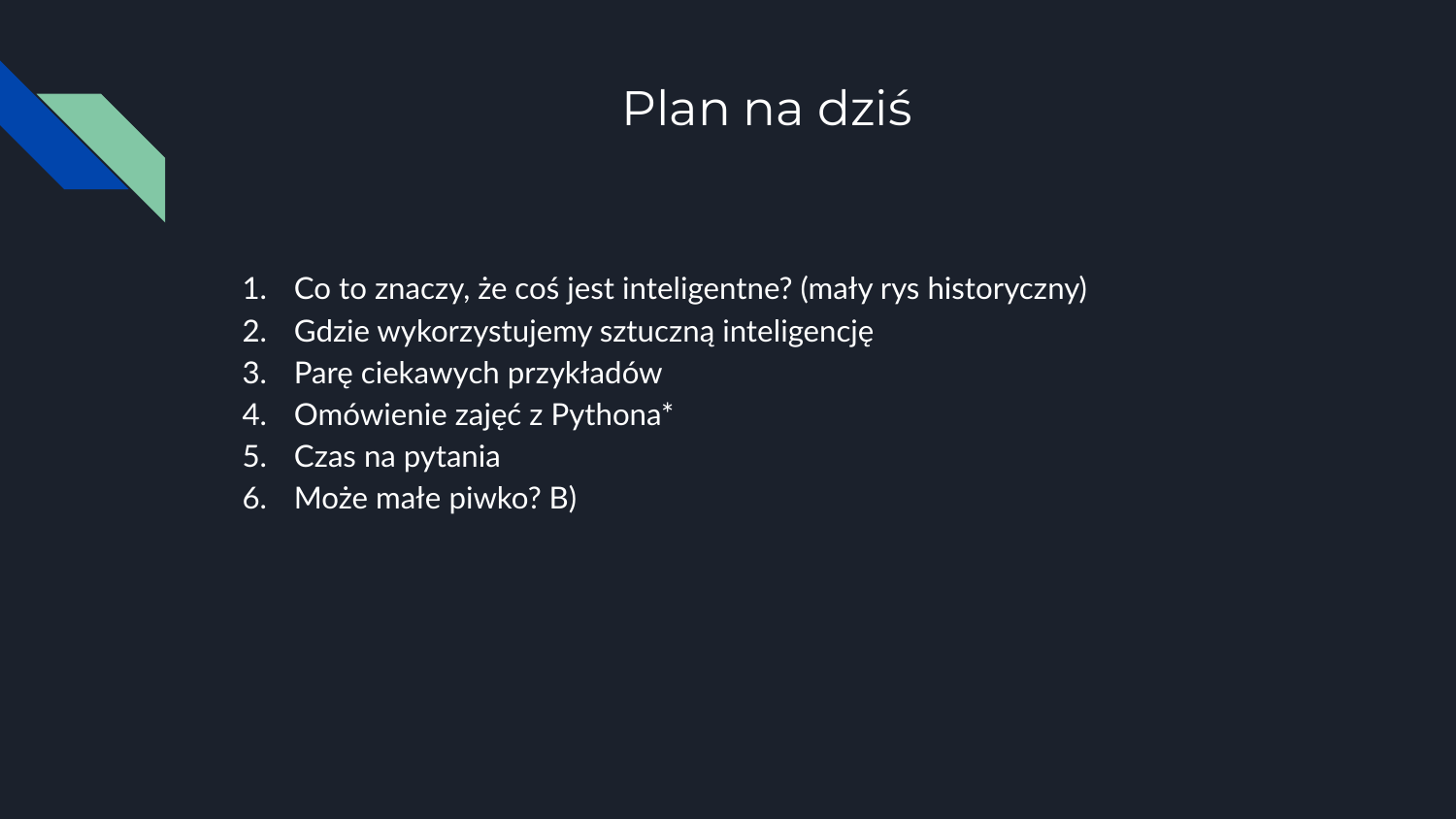

# Plan na dziś
Co to znaczy, że coś jest inteligentne? (mały rys historyczny)
Gdzie wykorzystujemy sztuczną inteligencję
Parę ciekawych przykładów
Omówienie zajęć z Pythona*
Czas na pytania
Może małe piwko? B)